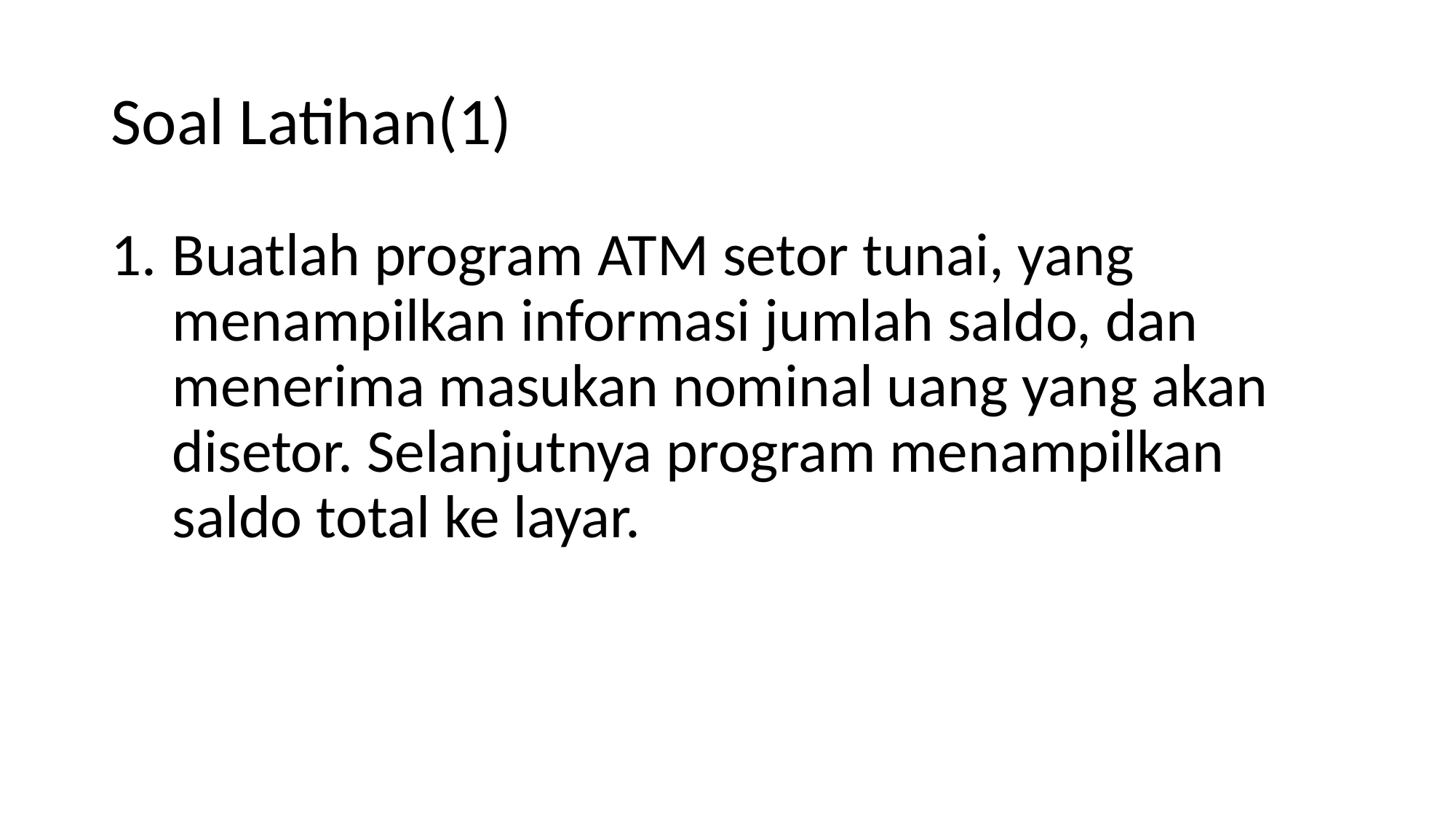

# Soal Latihan(1)
Buatlah program ATM setor tunai, yang menampilkan informasi jumlah saldo, dan menerima masukan nominal uang yang akan disetor. Selanjutnya program menampilkan saldo total ke layar.